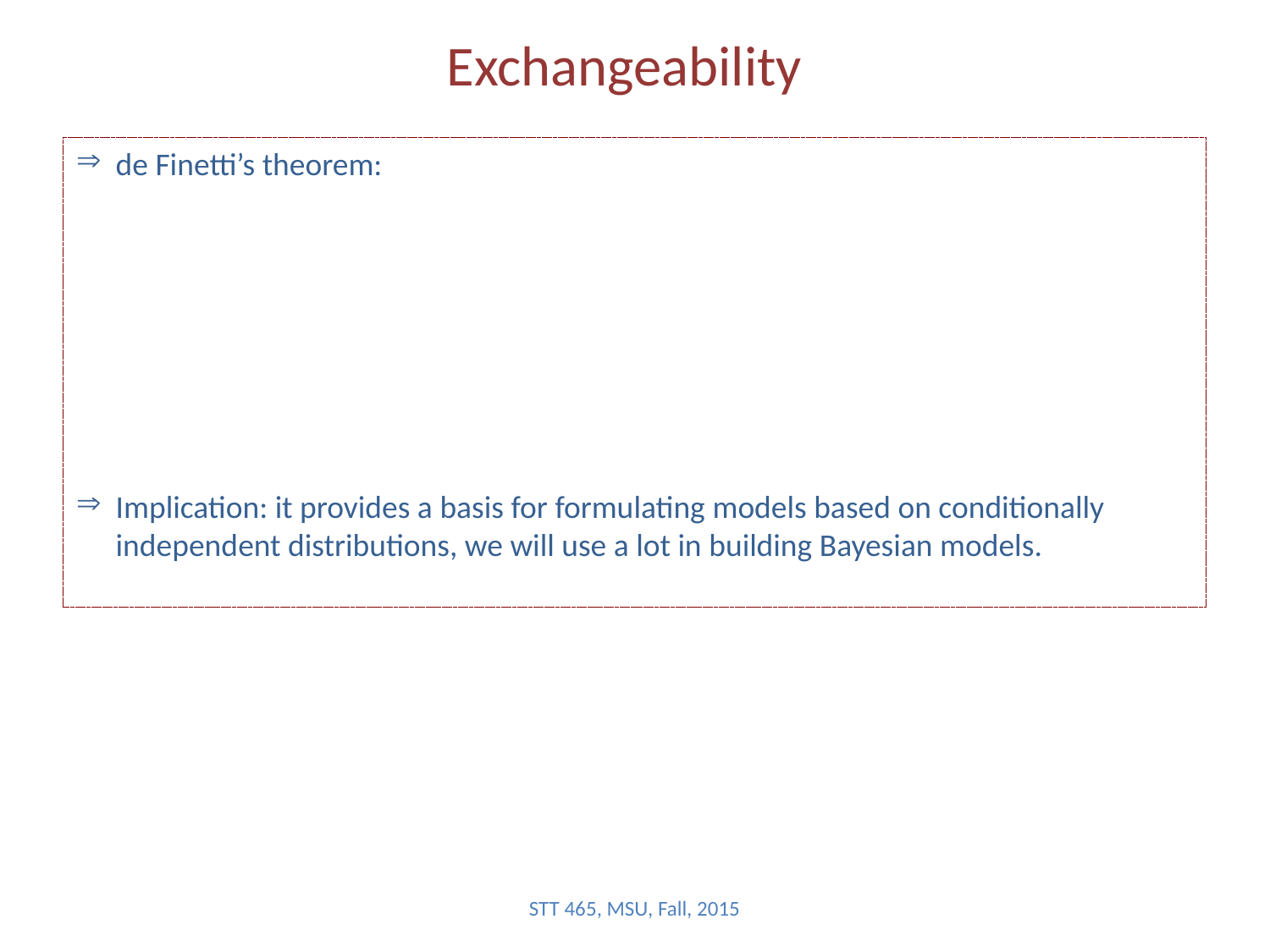

# Exchangeability
de Finetti’s theorem:

Implication: it provides a basis for formulating models based on conditionally independent distributions, we will use a lot in building Bayesian models.

STT 465, MSU, Fall, 2015